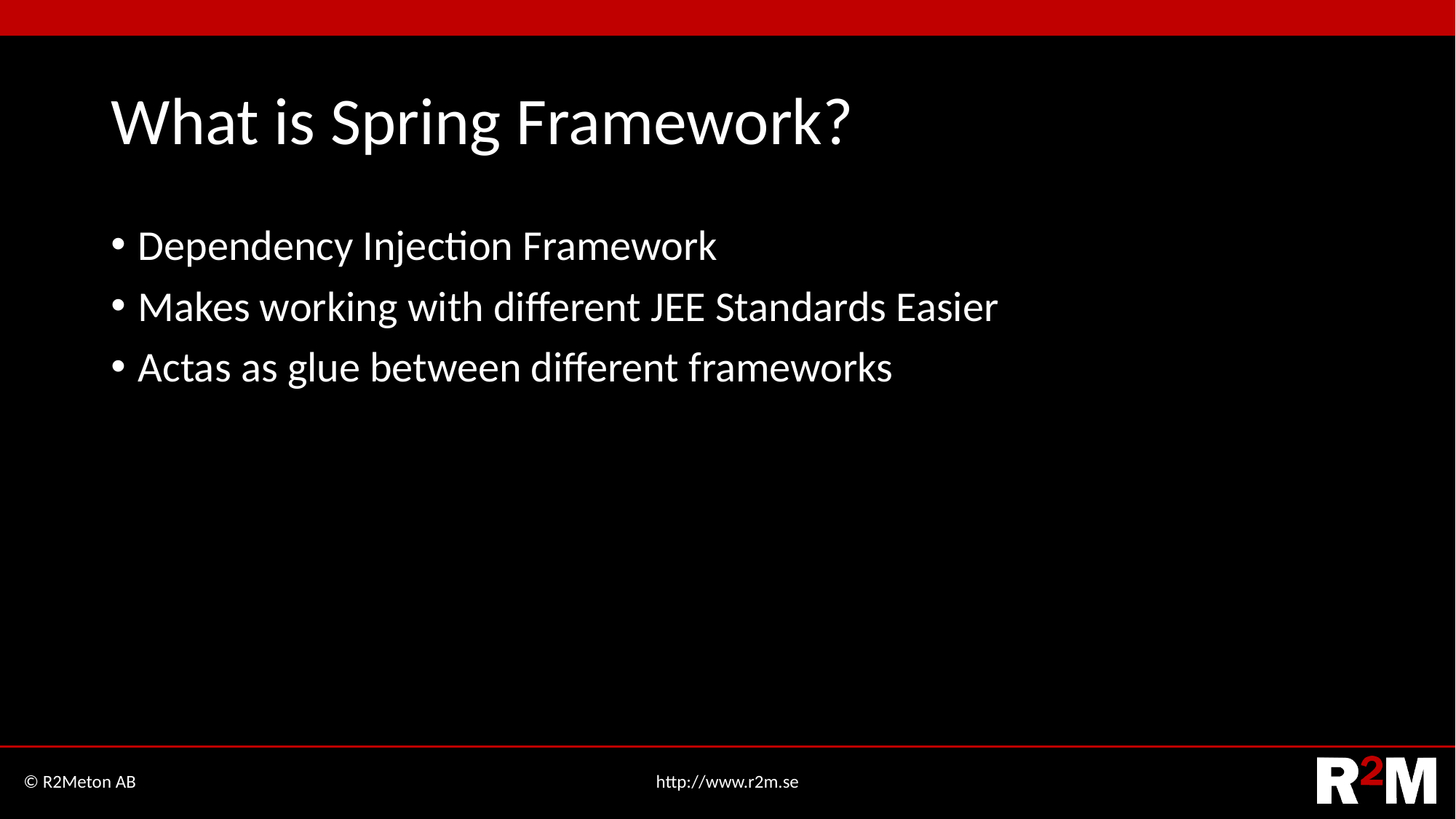

# What is Spring Framework?
Dependency Injection Framework
Makes working with different JEE Standards Easier
Actas as glue between different frameworks
© R2Meton AB
http://www.r2m.se